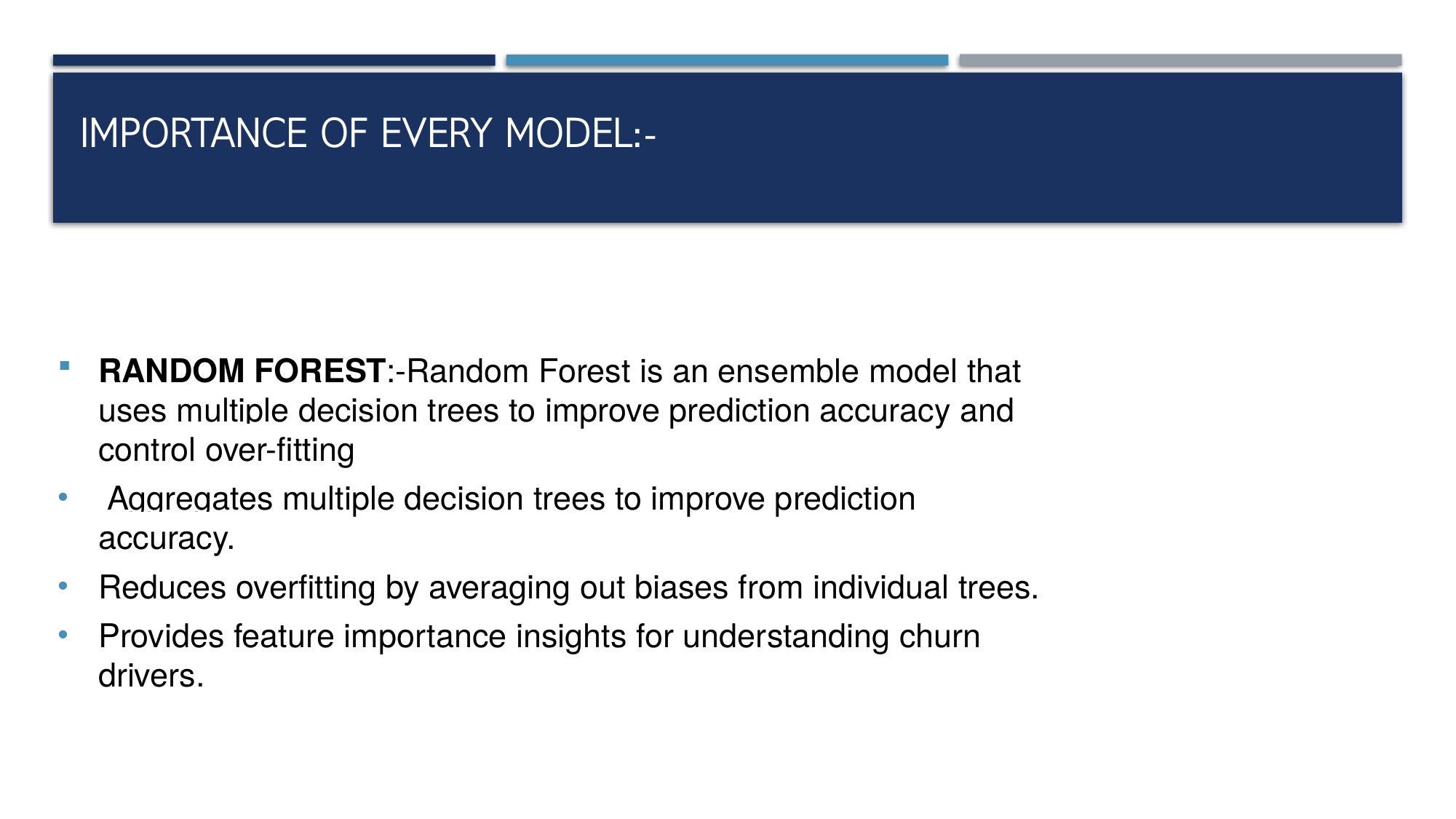

# Importance of every model:-
RANDOM FOREST:-Random Forest is an ensemble model that uses multiple decision trees to improve prediction accuracy and control over-fitting
 Aggregates multiple decision trees to improve prediction accuracy.
Reduces overfitting by averaging out biases from individual trees.
Provides feature importance insights for understanding churn drivers.